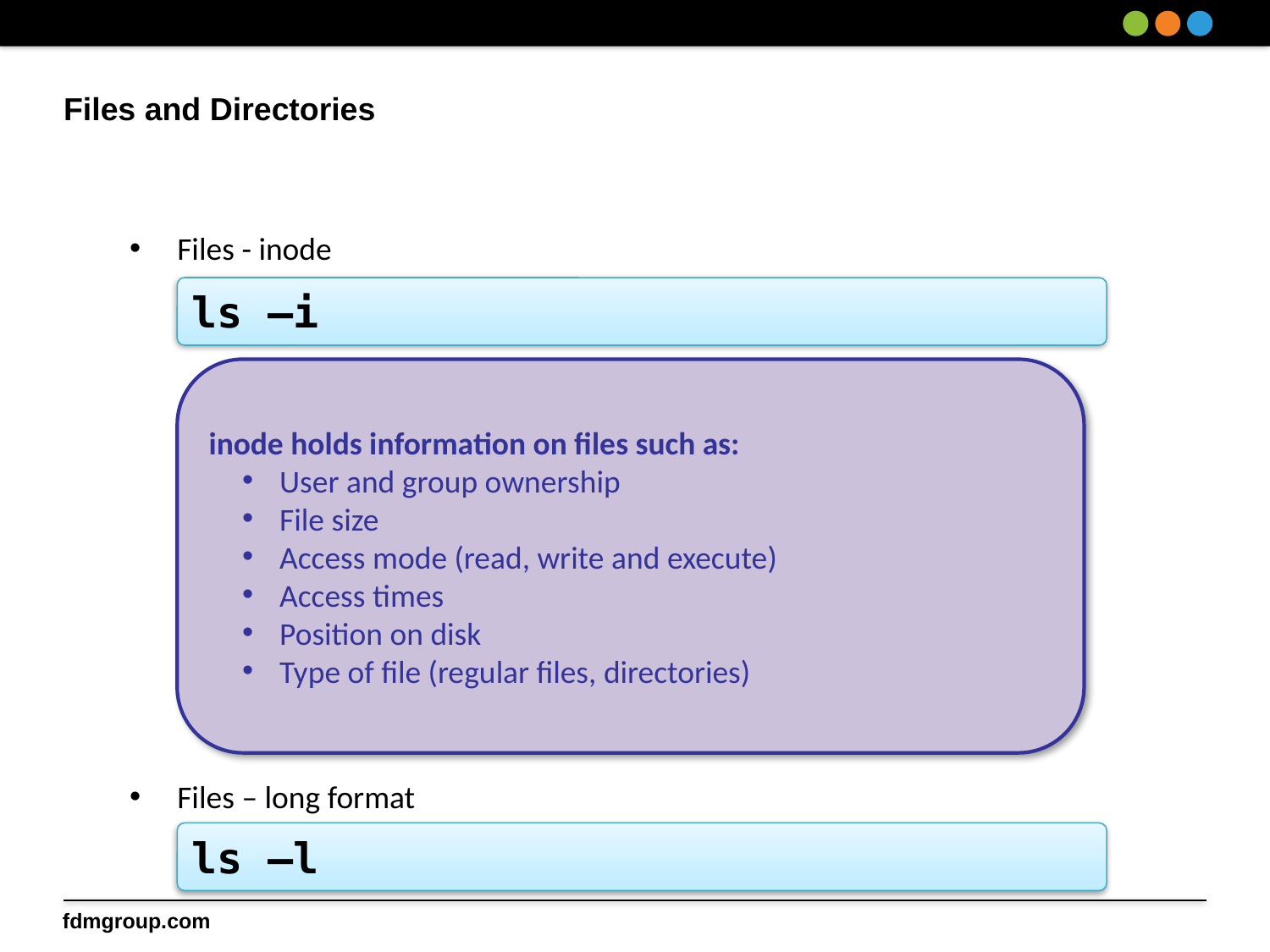

# Files and Directories
Files - inode

ls –i

inode holds information on files such as:
 User and group ownership
 File size
 Access mode (read, write and execute)
 Access times
 Position on disk
 Type of file (regular files, directories)

Files – long format
ls –l